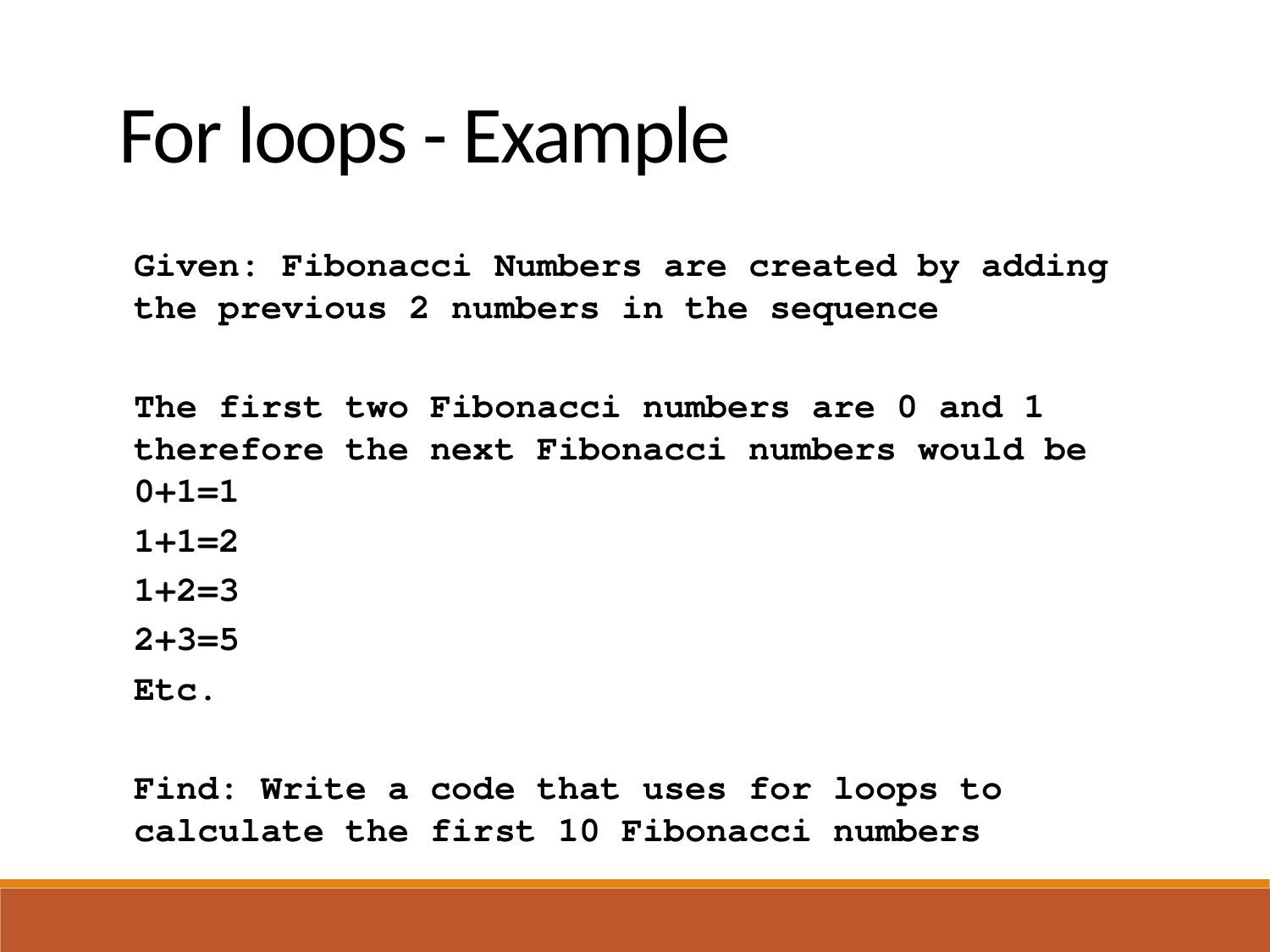

For loops - Example
Given: Fibonacci Numbers are created by adding the previous 2 numbers in the sequence

The first two Fibonacci numbers are 0 and 1 therefore the next Fibonacci numbers would be 0+1=1
1+1=2
1+2=3
2+3=5
Etc.

Find: Write a code that uses for loops to calculate the first 10 Fibonacci numbers